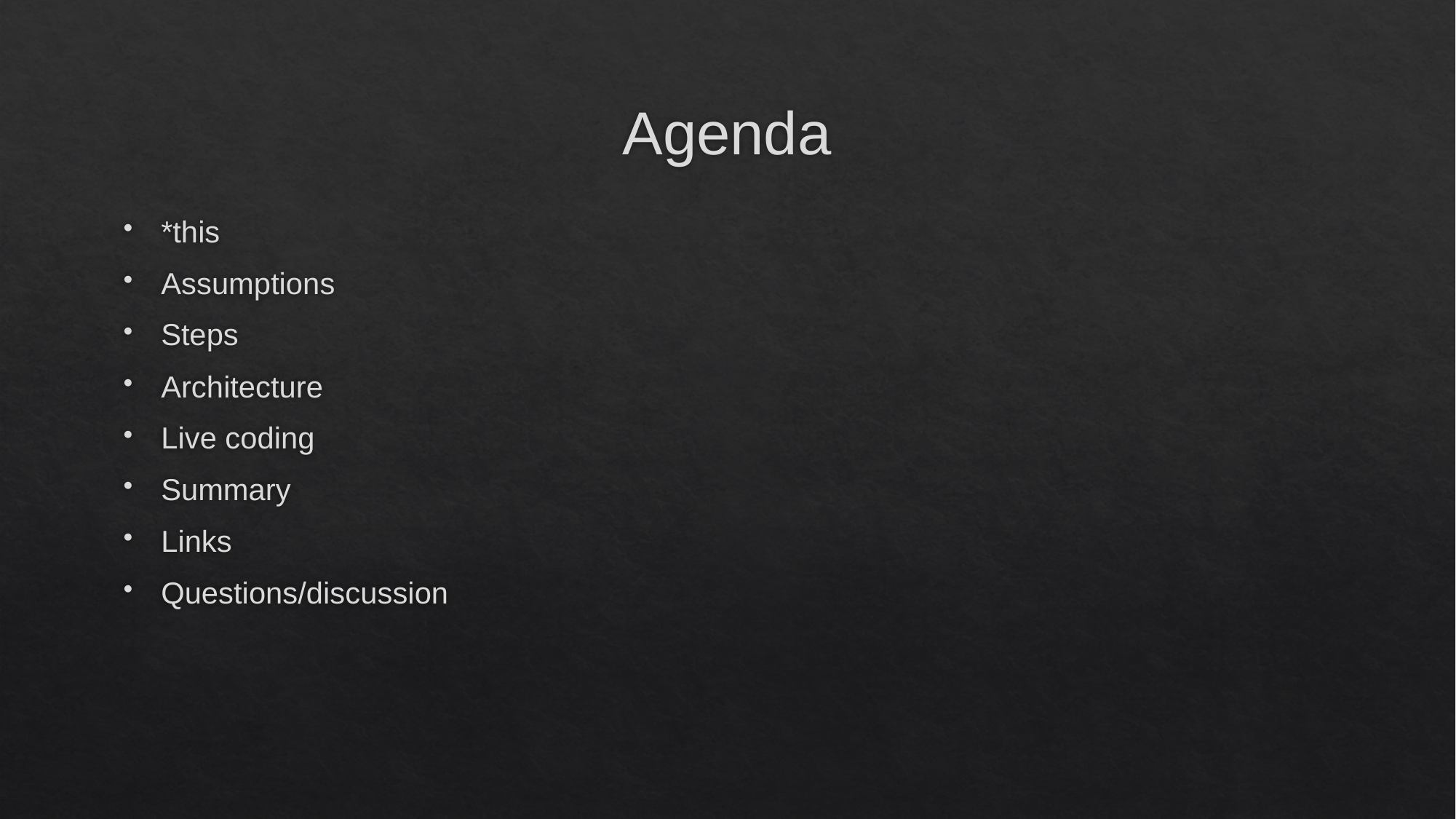

# Agenda
*this
Assumptions
Steps
Architecture
Live coding
Summary
Links
Questions/discussion